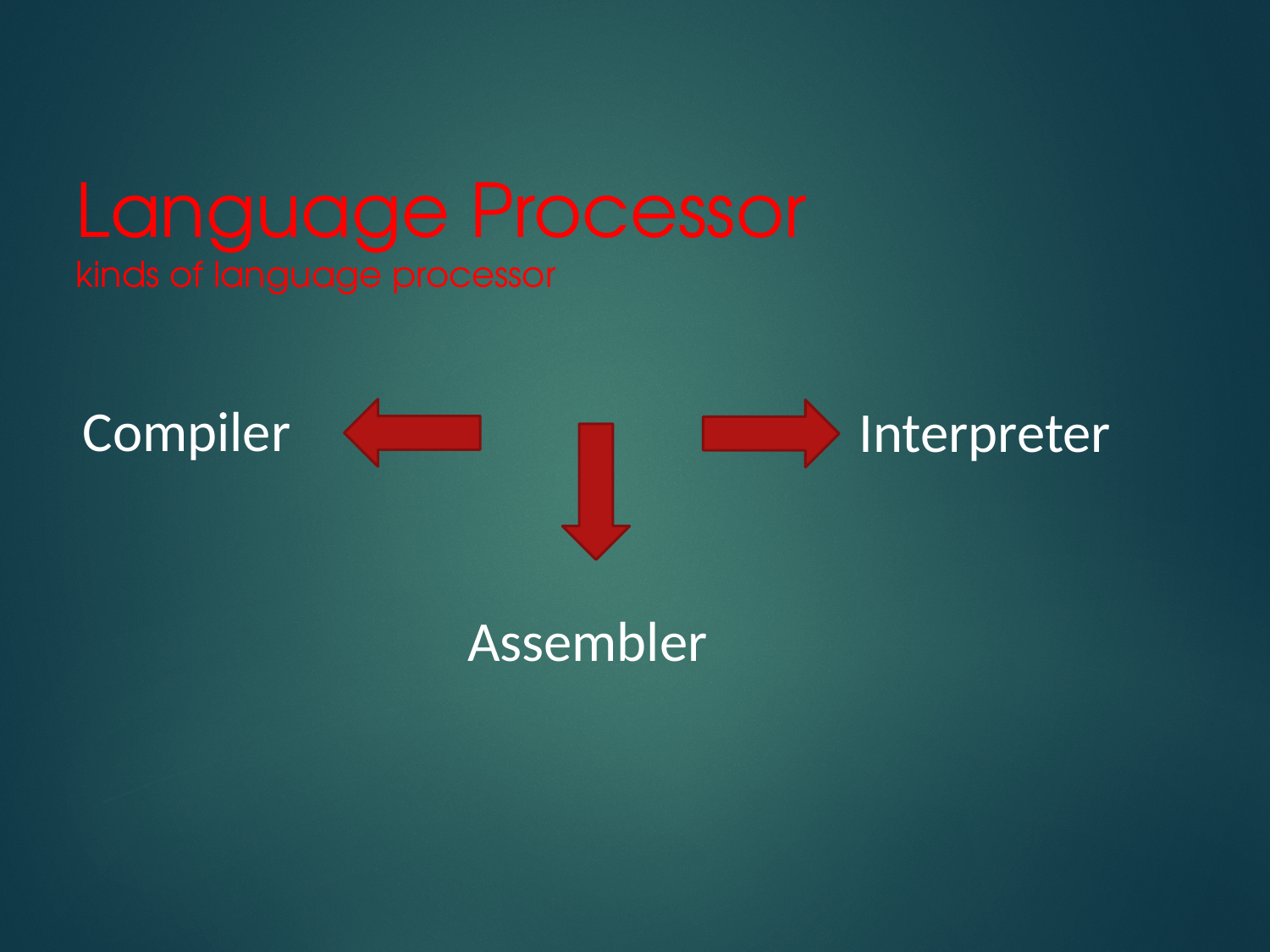

# Language Processor kinds of language processor
Compiler
Interpreter

Assembler